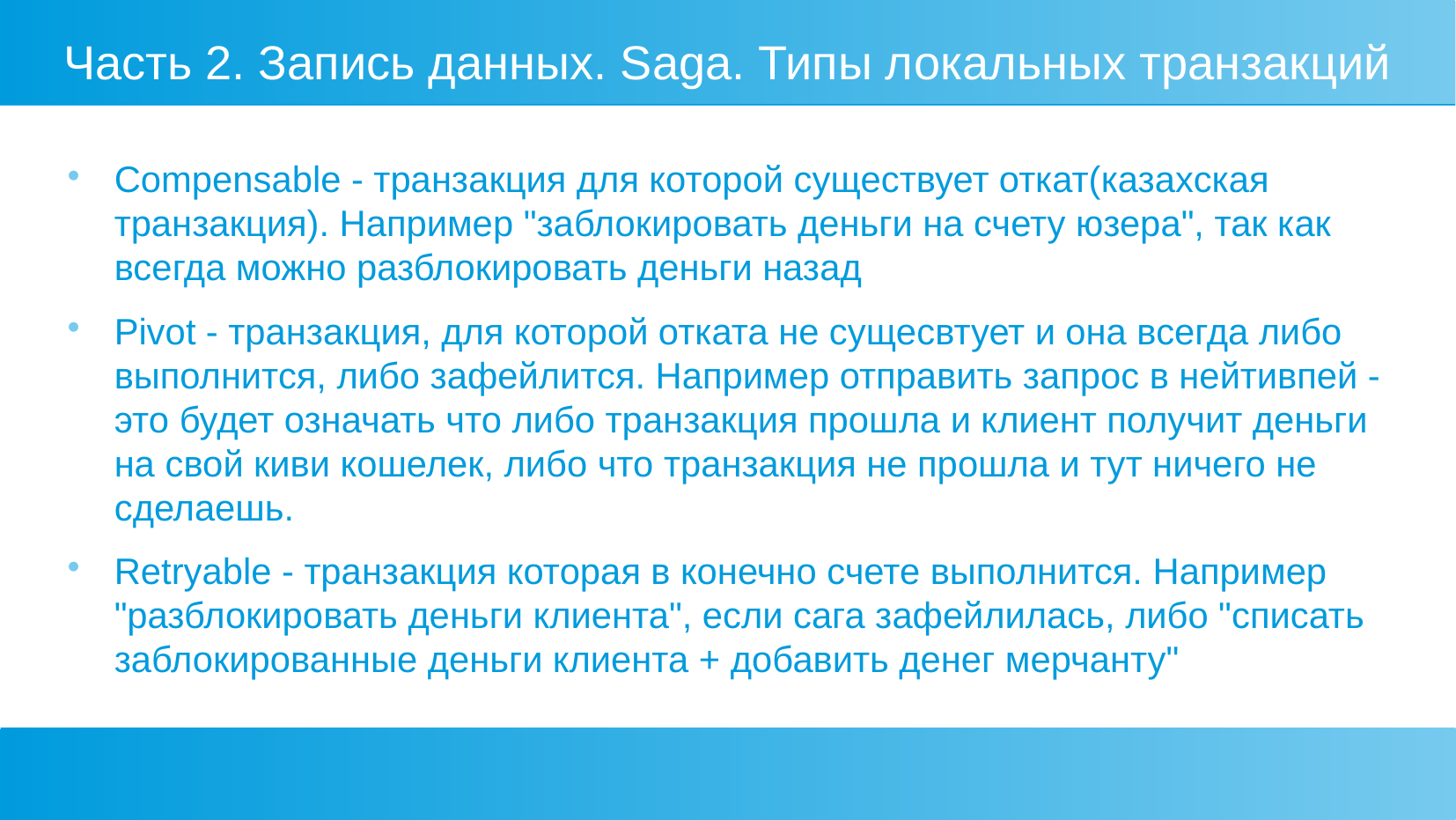

Часть 2. Запись данных. Saga. Типы локальных транзакций
Compensable - транзакция для которой существует откат(казахская транзакция). Например "заблокировать деньги на счету юзера", так как всегда можно разблокировать деньги назад
Pivot - транзакция, для которой отката не сущесвтует и она всегда либо выполнится, либо зафейлится. Например отправить запрос в нейтивпей - это будет означать что либо транзакция прошла и клиент получит деньги на свой киви кошелек, либо что транзакция не прошла и тут ничего не сделаешь.
Retryable - транзакция которая в конечно счете выполнится. Например "разблокировать деньги клиента", если сага зафейлилась, либо "списать заблокированные деньги клиента + добавить денег мерчанту"